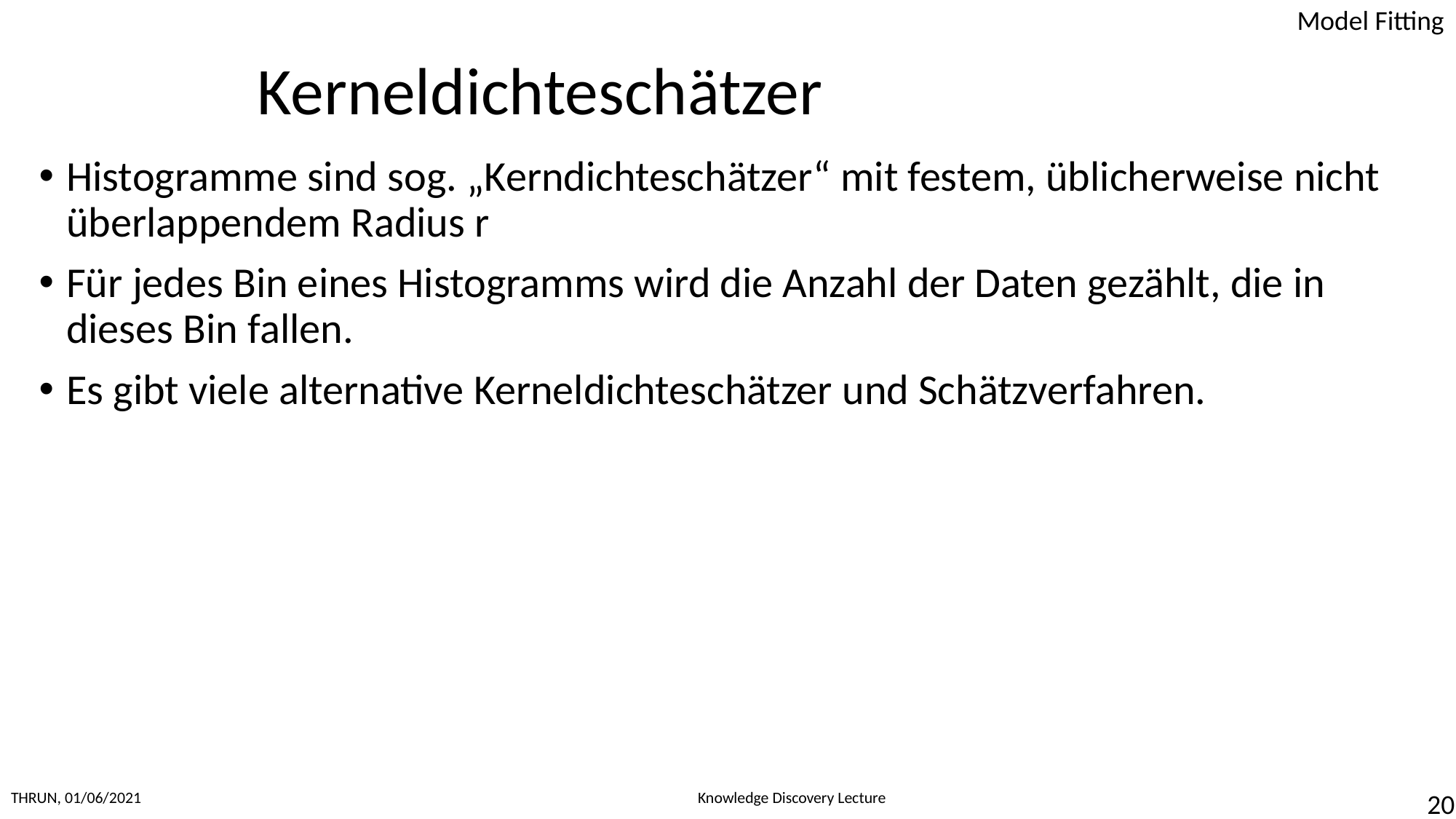

# Kerneldichteschätzer
Histogramme sind sog. „Kerndichteschätzer“ mit festem, üblicherweise nicht überlappendem Radius r
Für jedes Bin eines Histogramms wird die Anzahl der Daten gezählt, die in dieses Bin fallen.
Es gibt viele alternative Kerneldichteschätzer und Schätzverfahren.